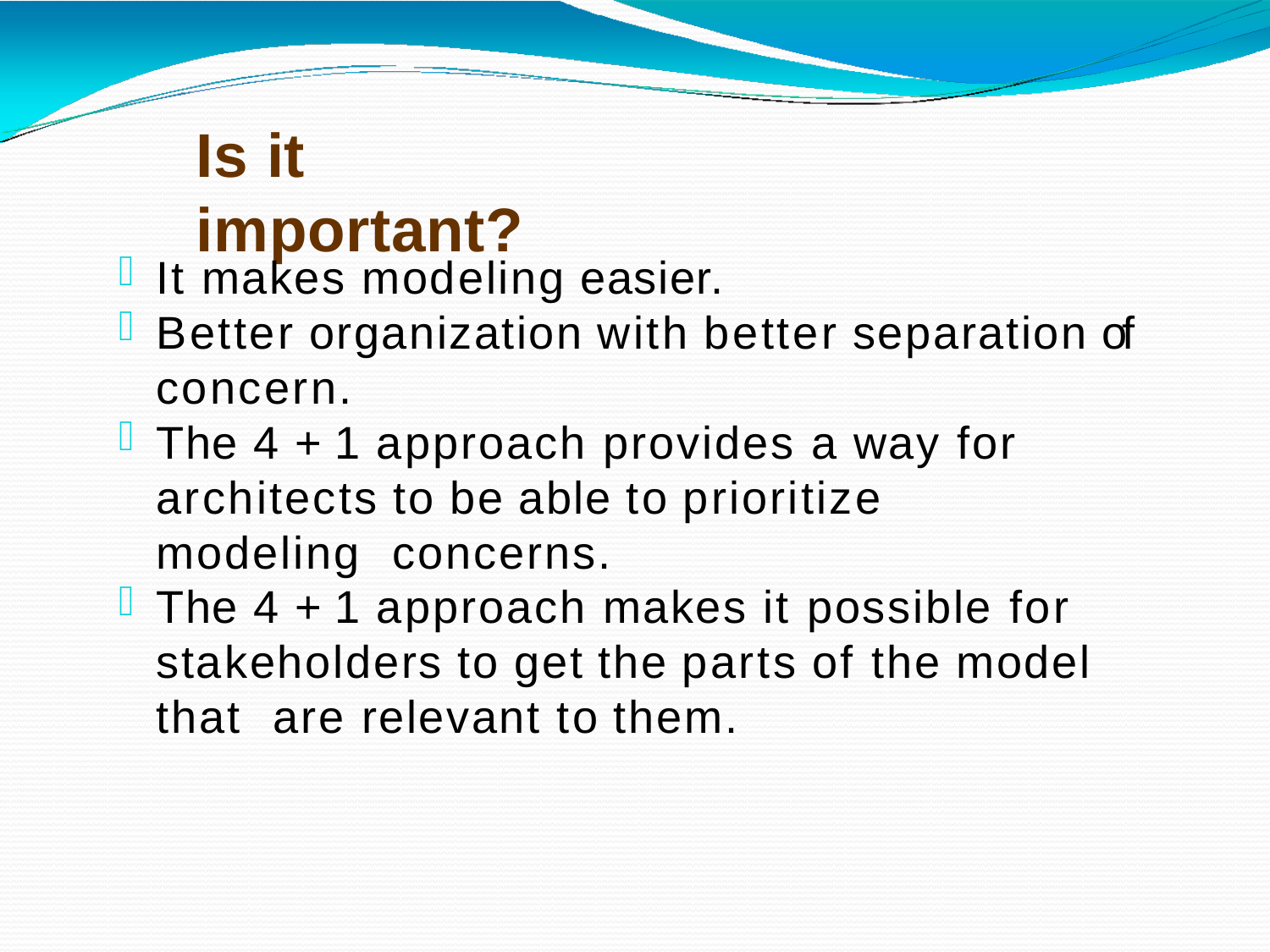

# Is it important?
It makes modeling easier.
Better organization with better separation of  concern.
The 4 + 1 approach provides a way for  architects to be able to prioritize modeling  concerns.
The 4 + 1 approach makes it possible for  stakeholders to get the parts of the model that  are relevant to them.